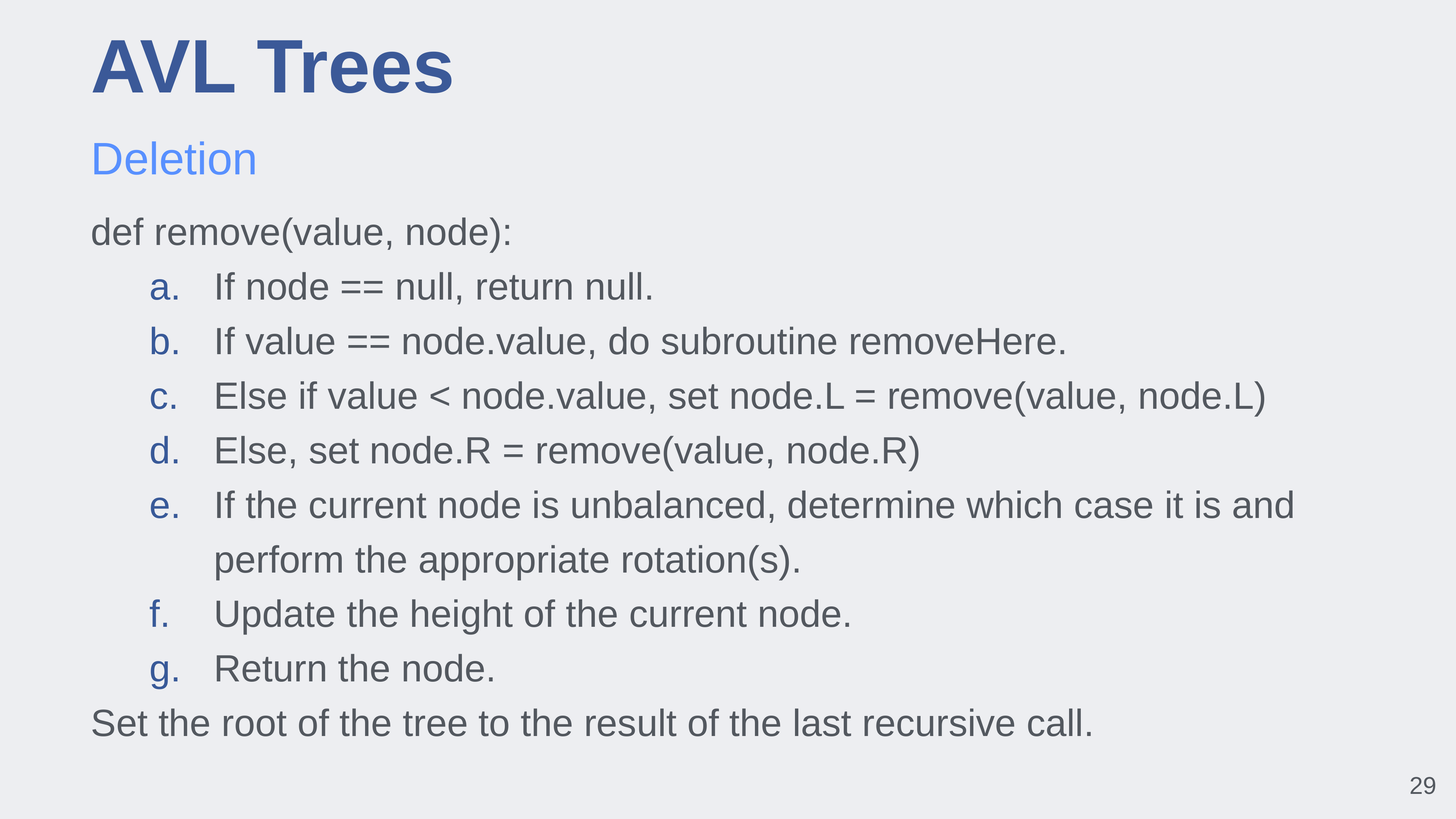

# AVL Trees
Deletion
def remove(value, node):
If node == null, return null.
If value == node.value, do subroutine removeHere.
Else if value < node.value, set node.L = remove(value, node.L)
Else, set node.R = remove(value, node.R)
If the current node is unbalanced, determine which case it is and perform the appropriate rotation(s).
Update the height of the current node.
Return the node.
Set the root of the tree to the result of the last recursive call.
29